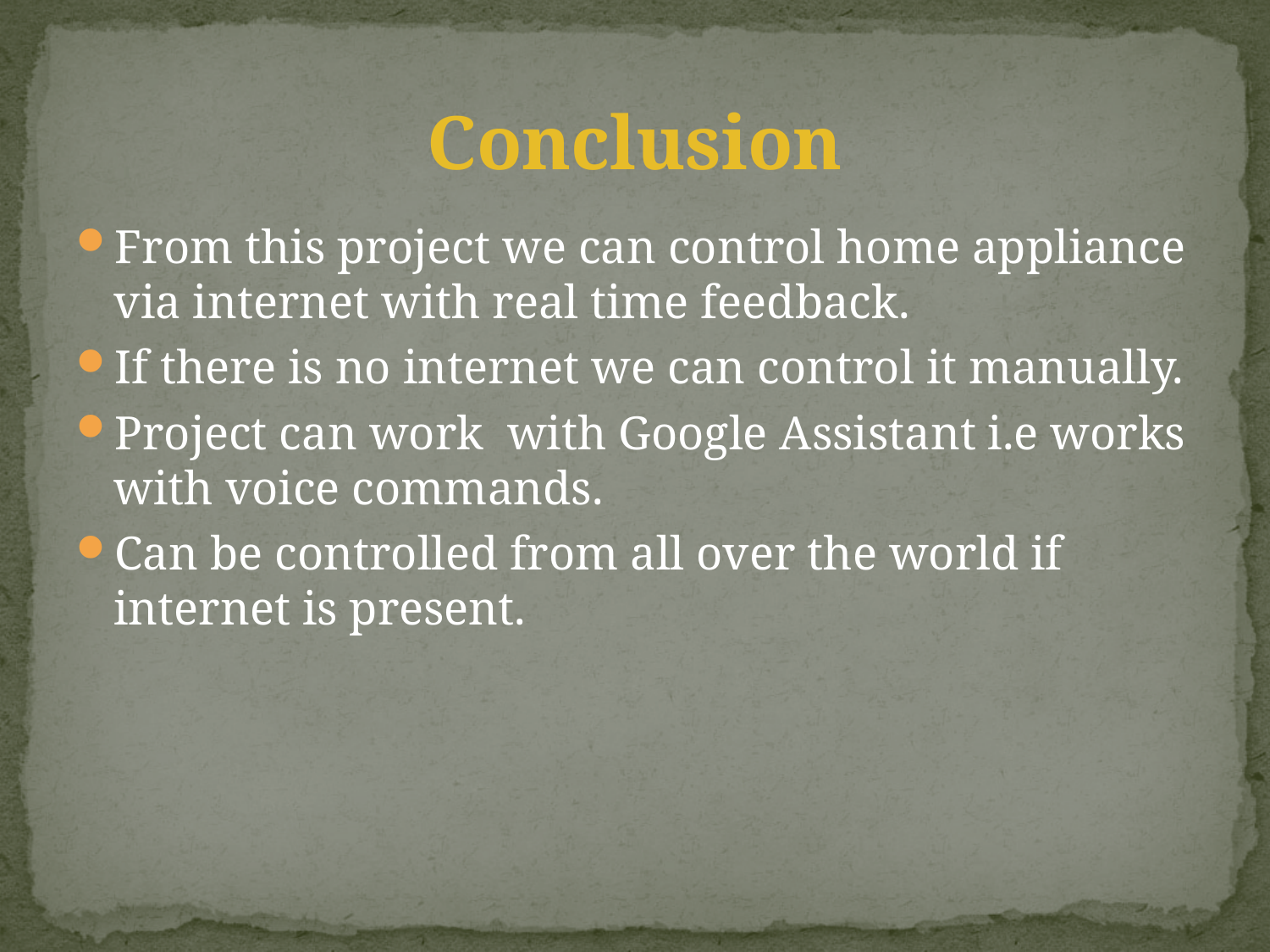

# Conclusion
From this project we can control home appliance via internet with real time feedback.
If there is no internet we can control it manually.
Project can work  with Google Assistant i.e works with voice commands.
Can be controlled from all over the world if internet is present.